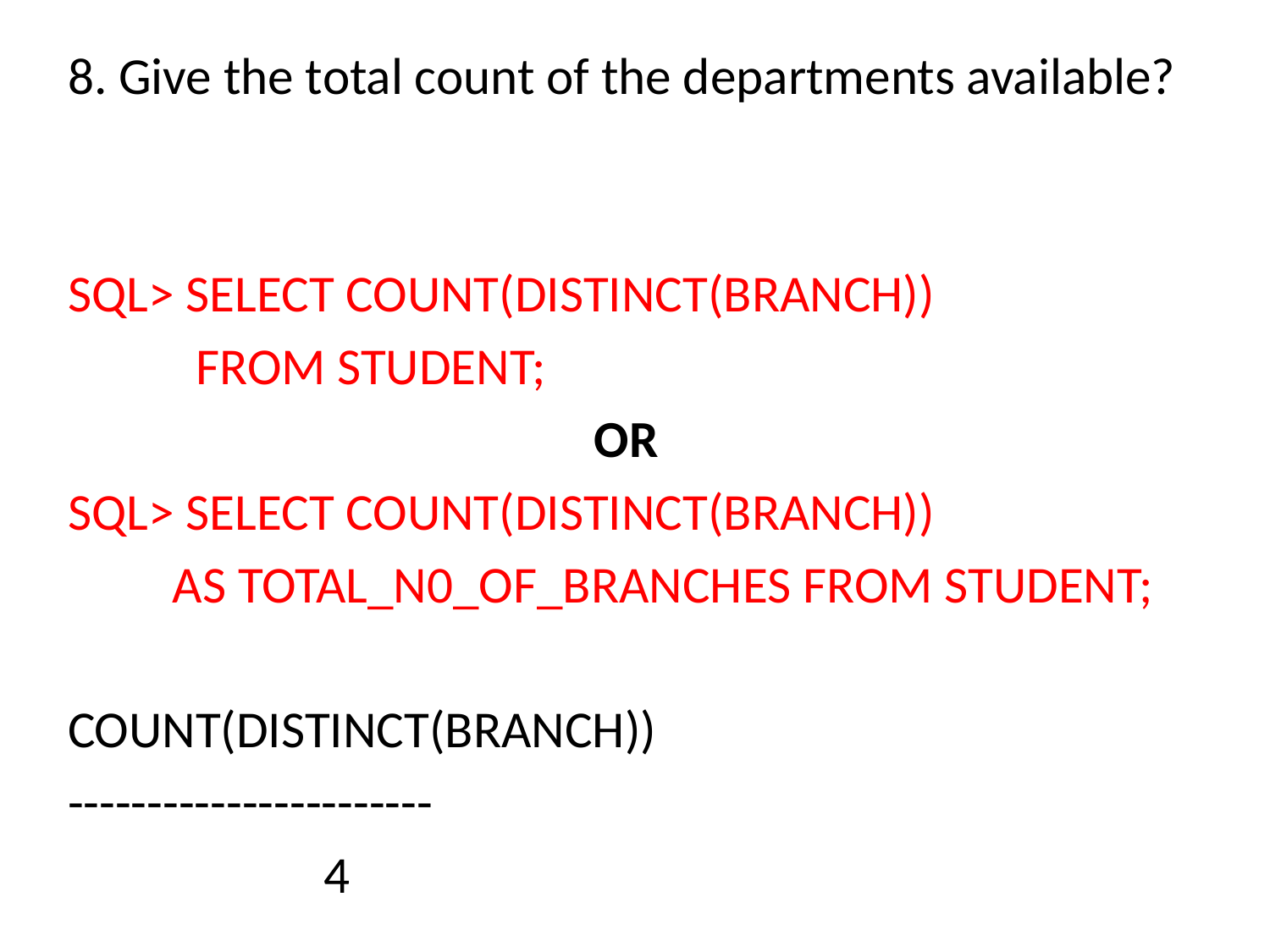

8. Give the total count of the departments available?

SQL> SELECT COUNT(DISTINCT(BRANCH))
           FROM STUDENT;
OR
SQL> SELECT COUNT(DISTINCT(BRANCH))
         AS TOTAL_N0_OF_BRANCHES FROM STUDENT;

COUNT(DISTINCT(BRANCH))
-----------------------
                      4